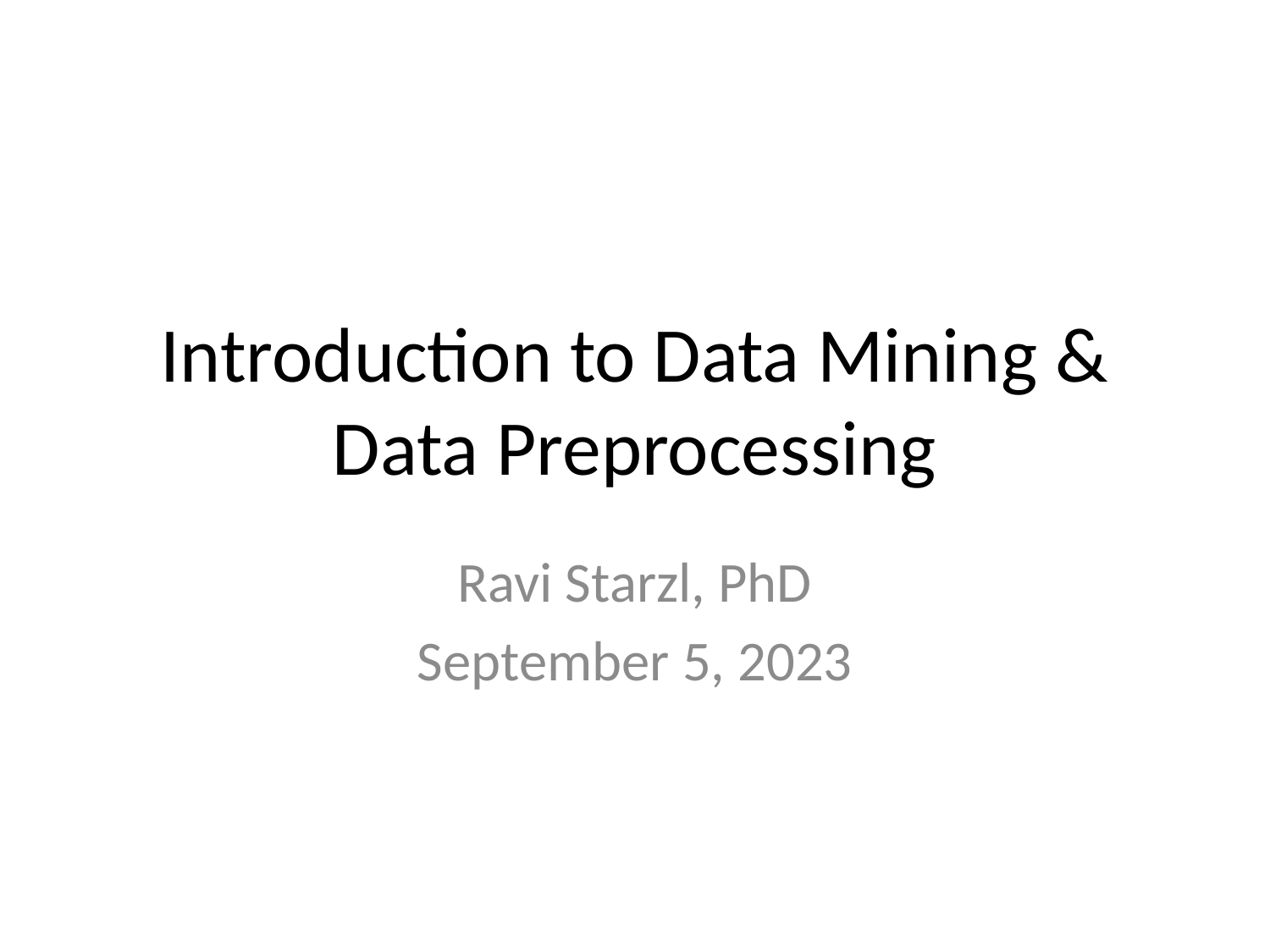

# Introduction to Data Mining & Data Preprocessing
Ravi Starzl, PhD
September 5, 2023